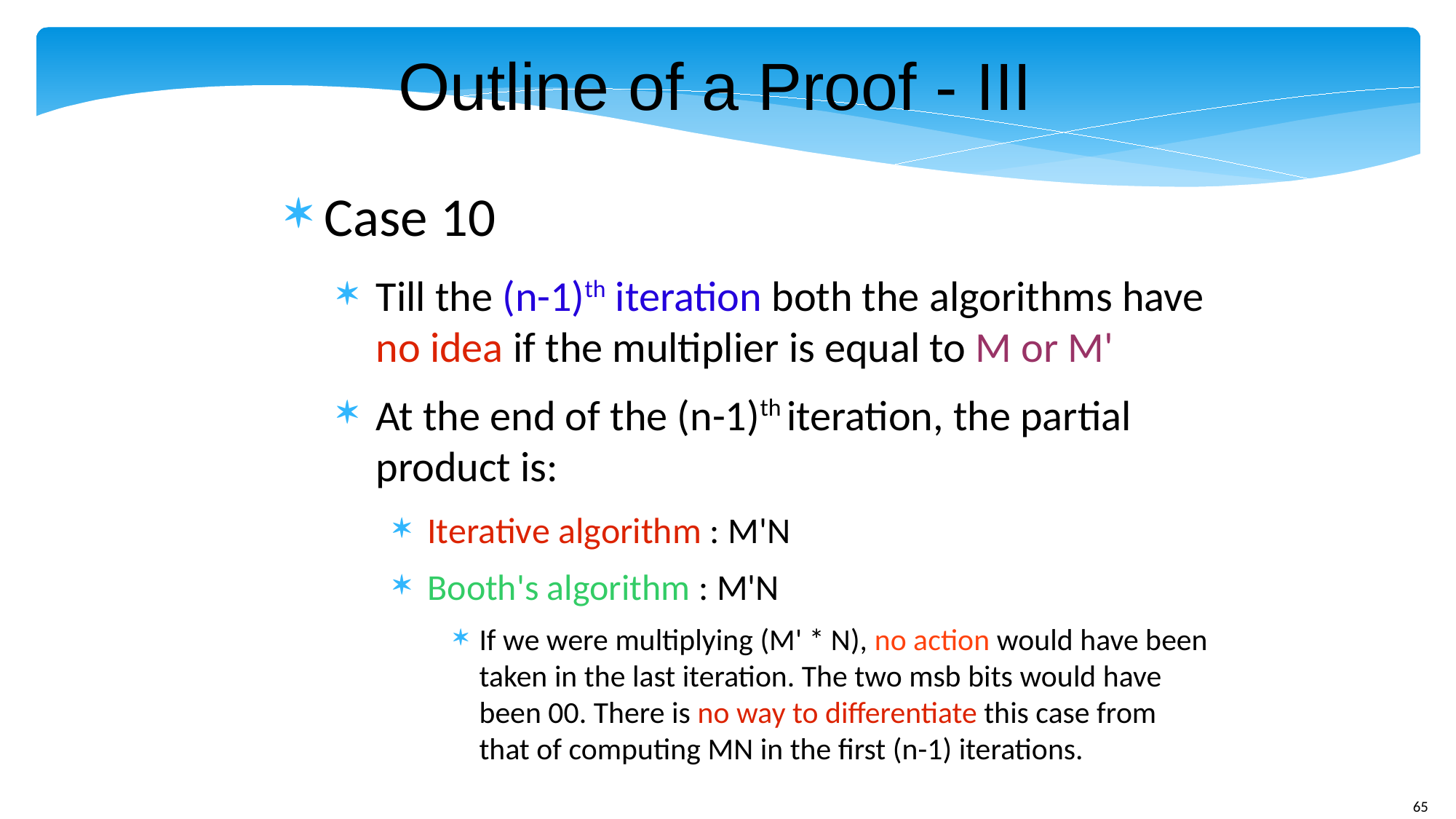

Outline of a Proof - III
Case 10
Till the (n-1)th iteration both the algorithms have no idea if the multiplier is equal to M or M'
At the end of the (n-1)th iteration, the partial product is:
Iterative algorithm : M'N
Booth's algorithm : M'N
If we were multiplying (M' * N), no action would have been taken in the last iteration. The two msb bits would have been 00. There is no way to differentiate this case from that of computing MN in the first (n-1) iterations.